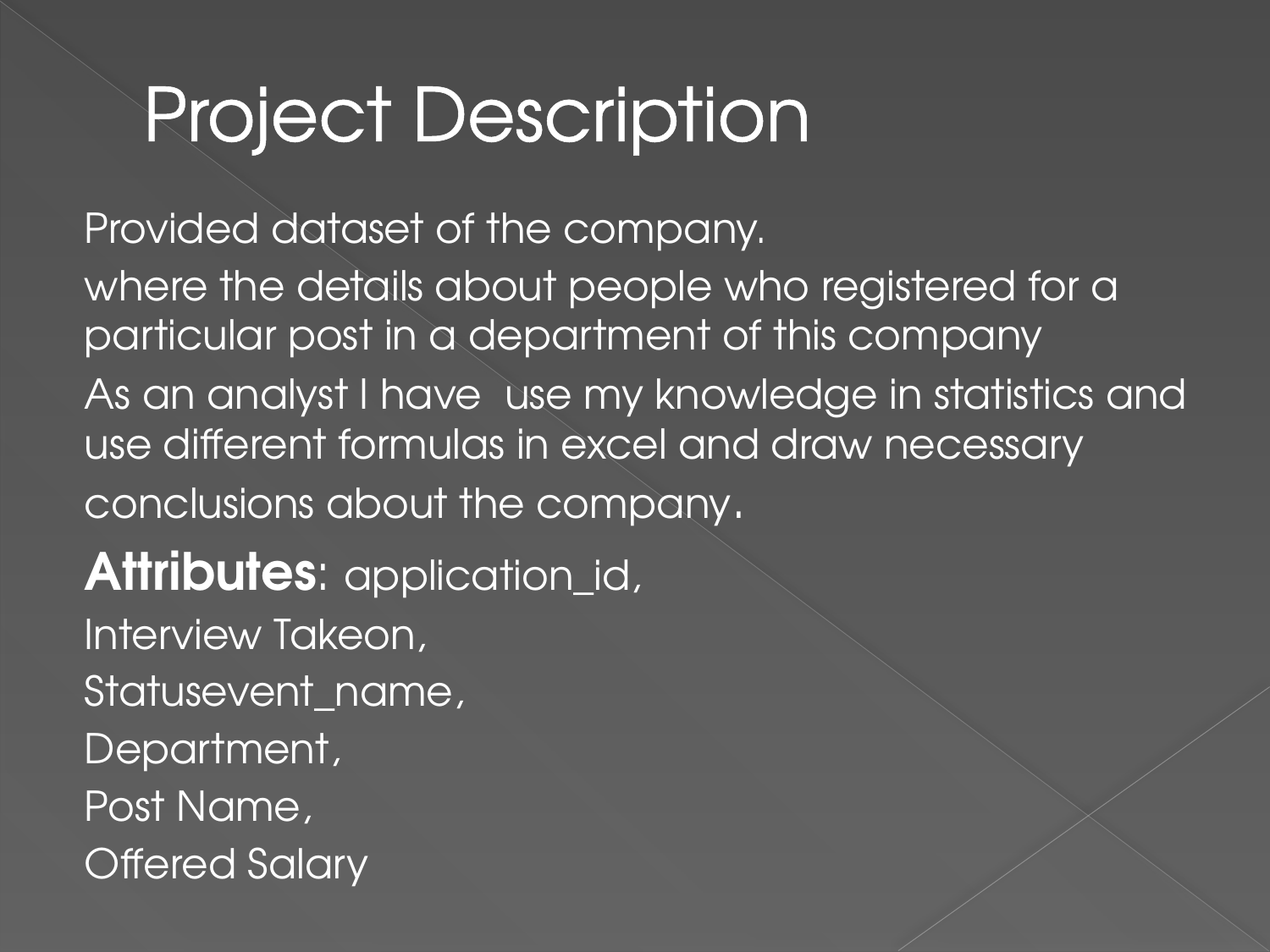

# Project Description
Provided dataset of the company.
where the details about people who registered for a particular post in a department of this company
As an analyst I have  use my knowledge in statistics and use different formulas in excel and draw necessary conclusions about the company.
Attributes: application_id,
Interview Takeon,
Statusevent_name,
Department,
Post Name,
Offered Salary